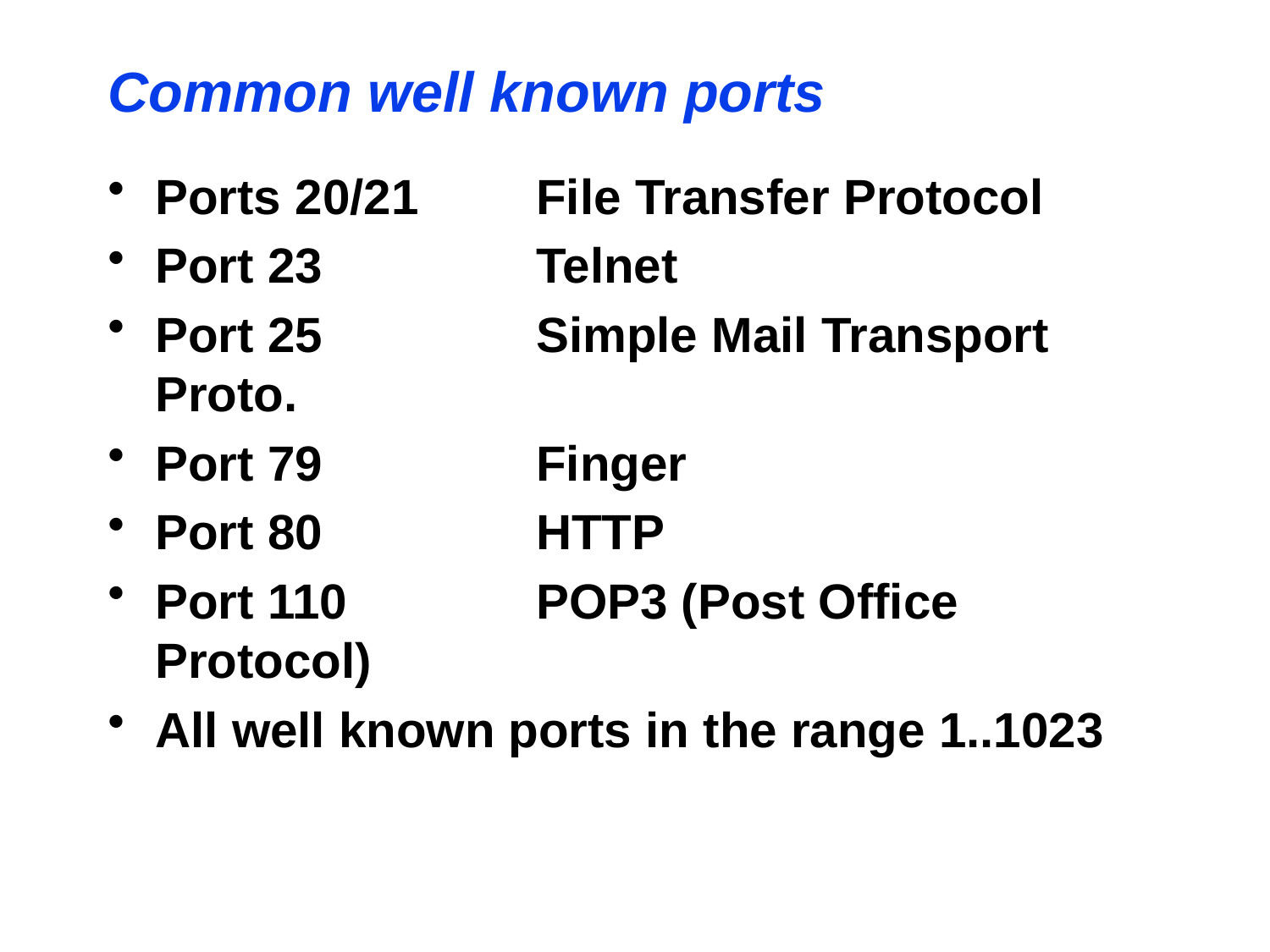

Common well known ports
Ports 20/21	File Transfer Protocol
Port 23		Telnet
Port 25		Simple Mail Transport Proto.
Port 79		Finger
Port 80		HTTP
Port 110		POP3 (Post Office Protocol)
All well known ports in the range 1..1023